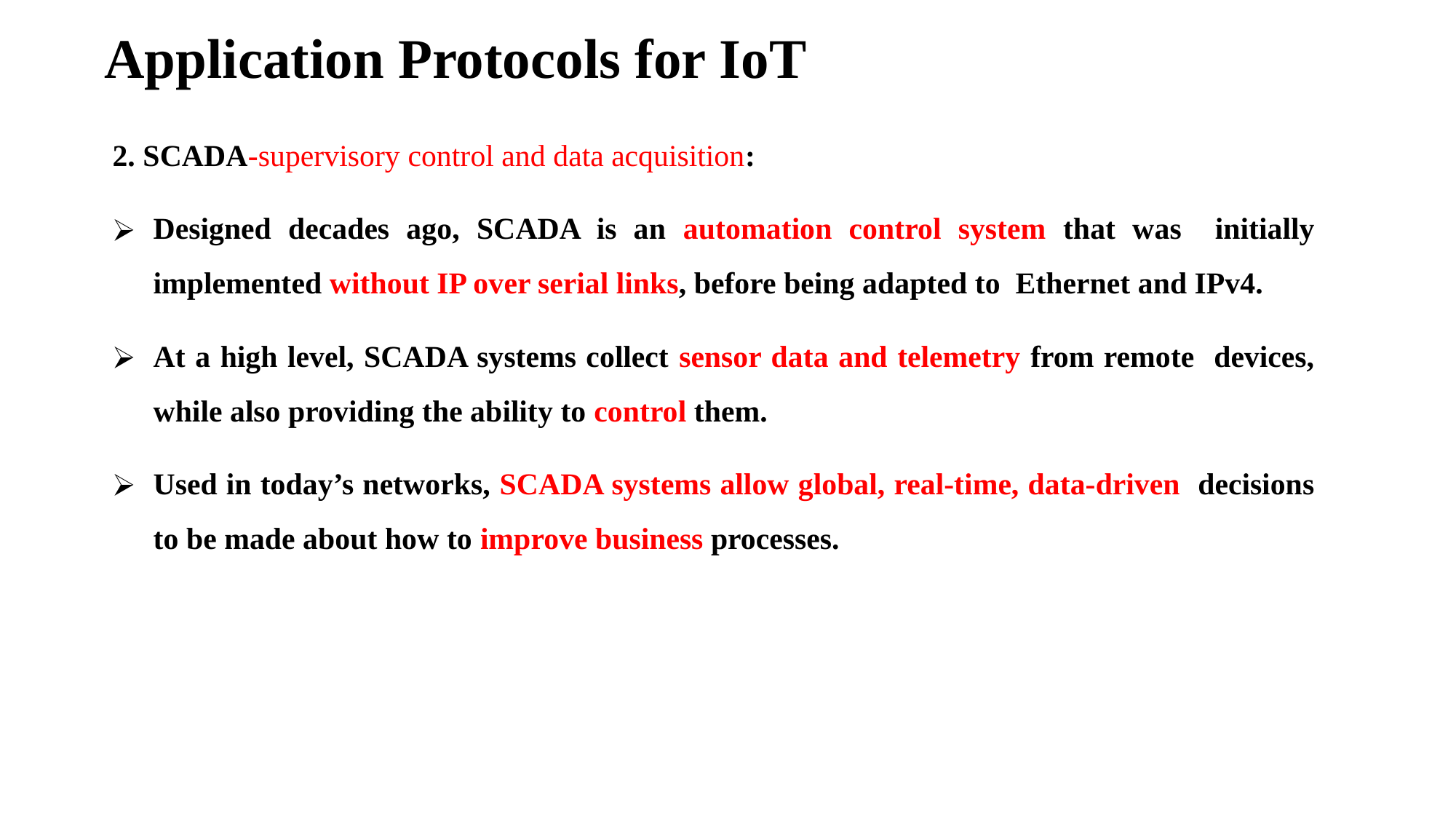

# Application Protocols for IoT
2. SCADA-supervisory control and data acquisition:
Designed decades ago, SCADA is an automation control system that was  initially implemented without IP over serial links, before being adapted to  Ethernet and IPv4.
At a high level, SCADA systems collect sensor data and telemetry from remote  devices, while also providing the ability to control them.
Used in today’s networks, SCADA systems allow global, real-time, data-driven  decisions to be made about how to improve business processes.